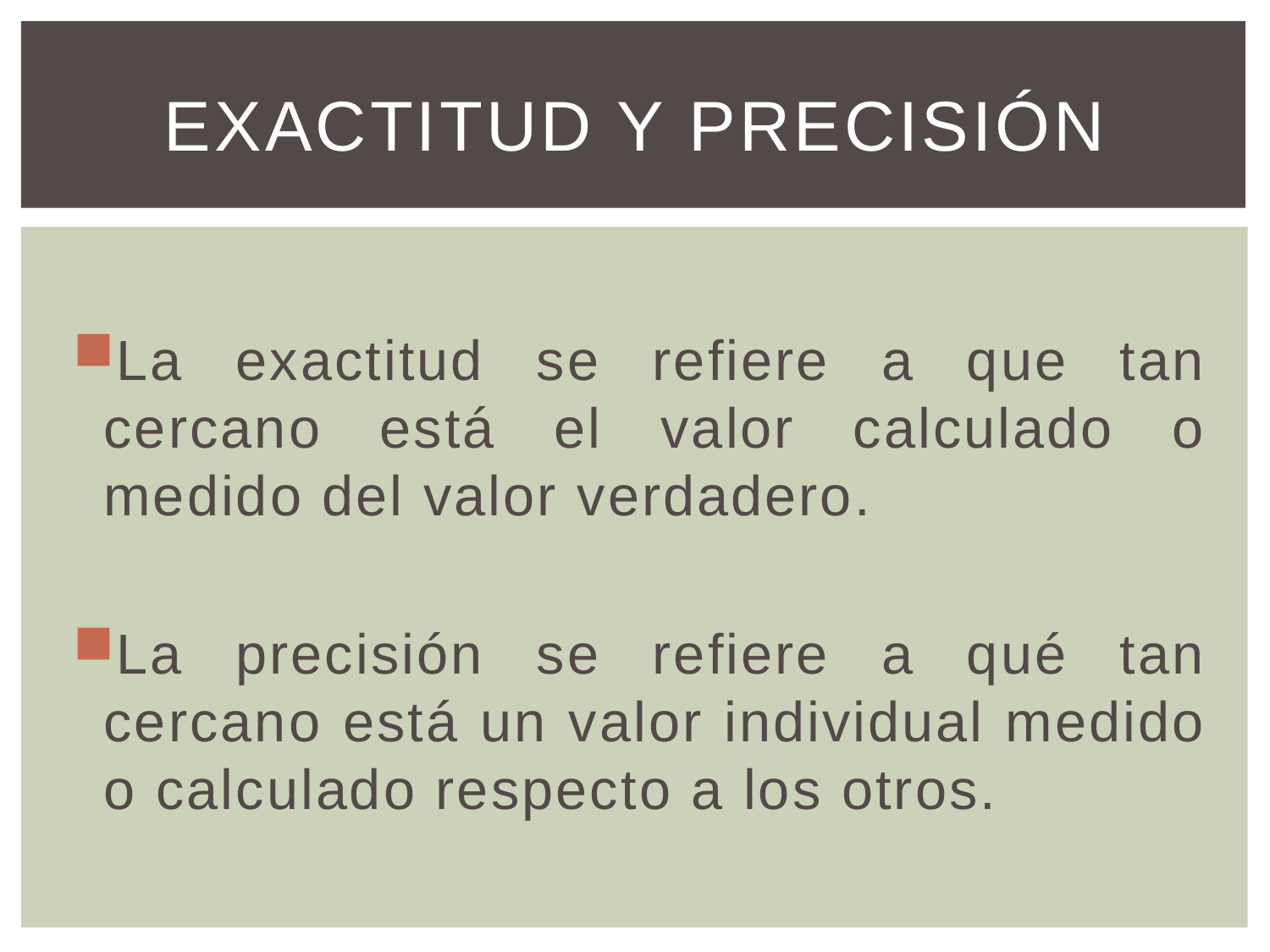

# Exactitud y Precisión

La exactitud se refiere a que tan cercano está el valor calculado o medido del valor verdadero.

La precisión se refiere a qué tan cercano está un valor individual medido o calculado respecto a los otros.